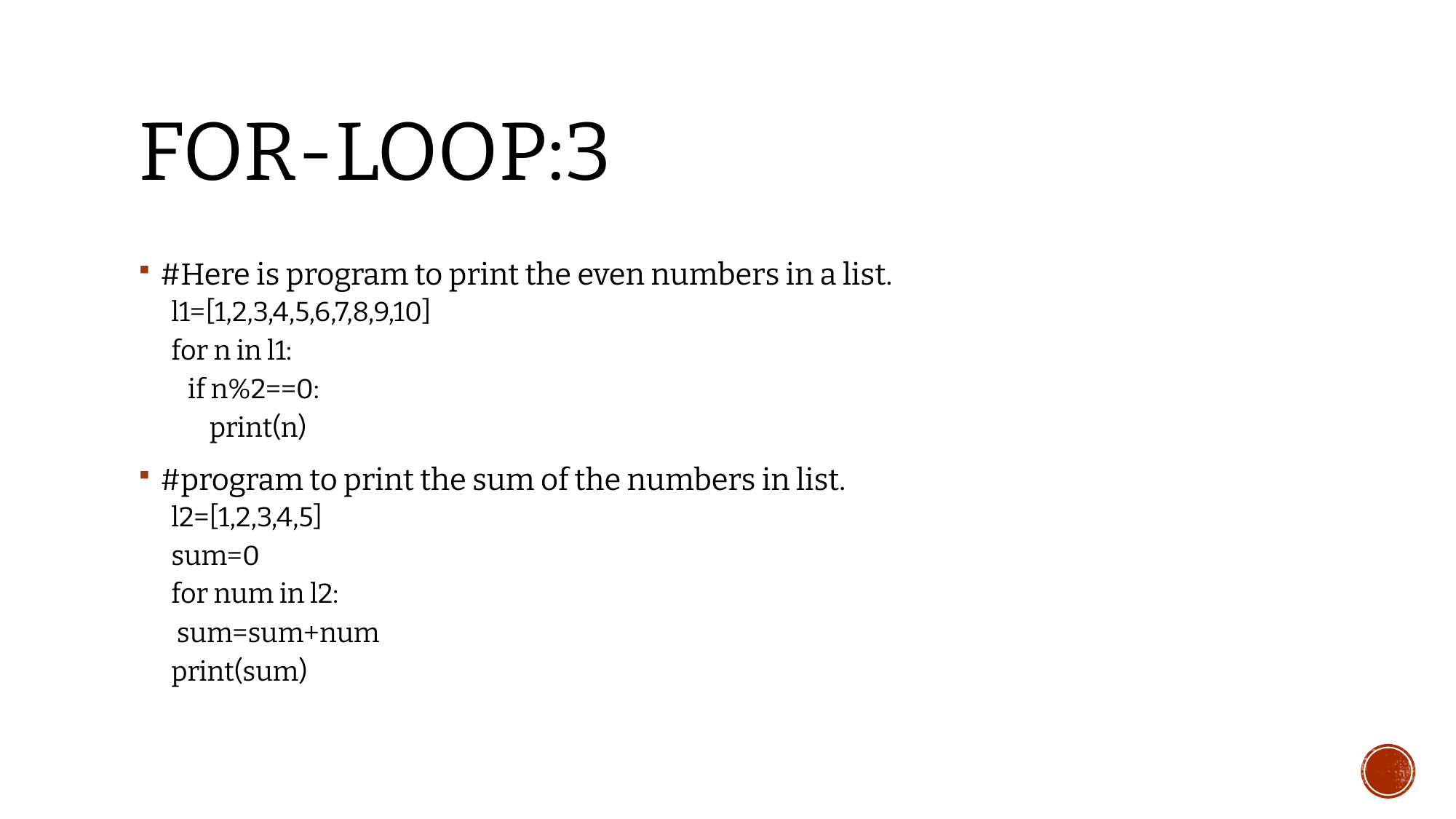

# For-loop:3
#Here is program to print the even numbers in a list.
l1=[1,2,3,4,5,6,7,8,9,10]
for n in l1:
   if n%2==0:
       print(n)
#program to print the sum of the numbers in list.
l2=[1,2,3,4,5]
sum=0
for num in l2:
 sum=sum+num
print(sum)